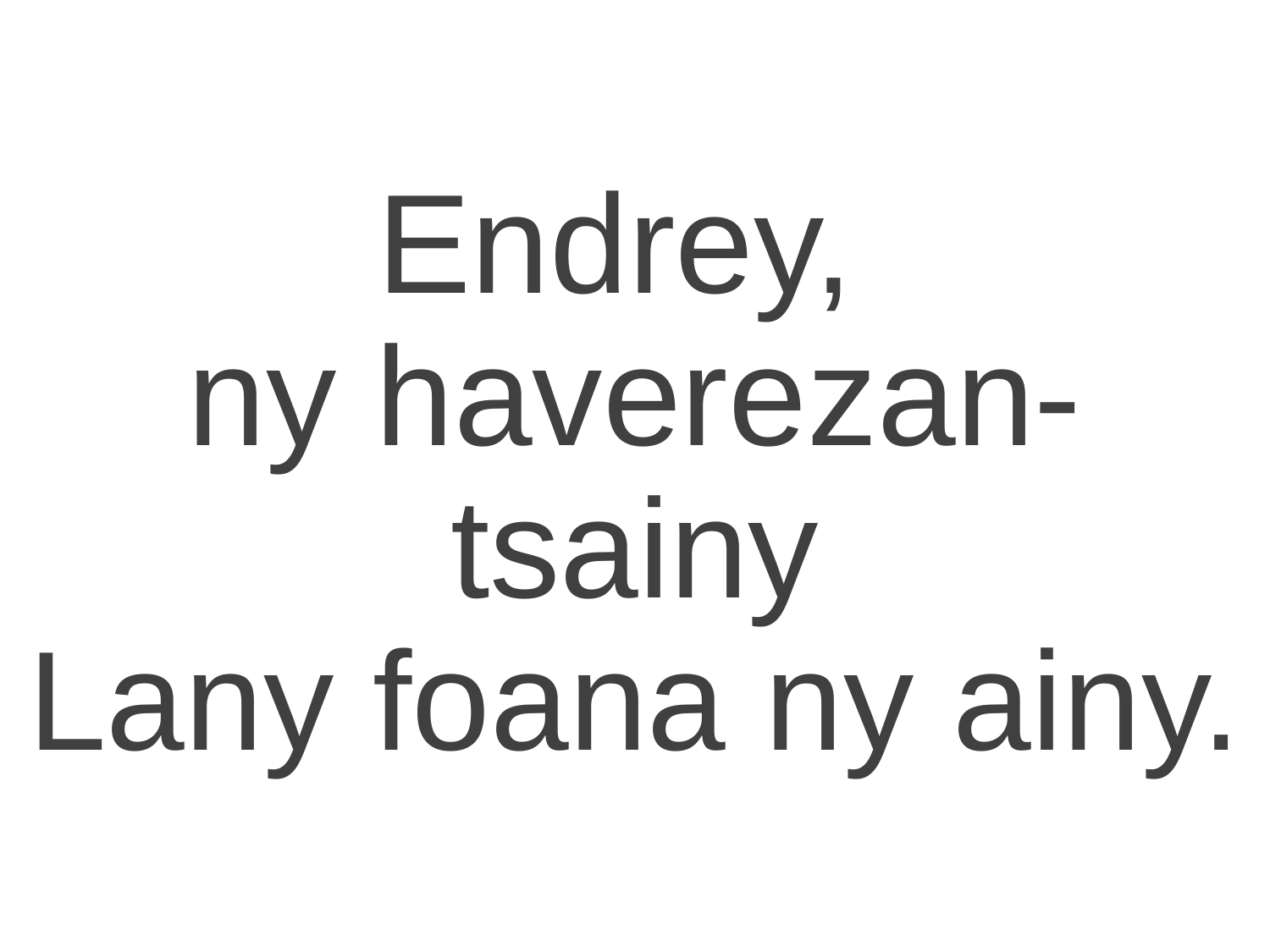

Endrey,
ny haverezan-tsainy
Lany foana ny ainy.